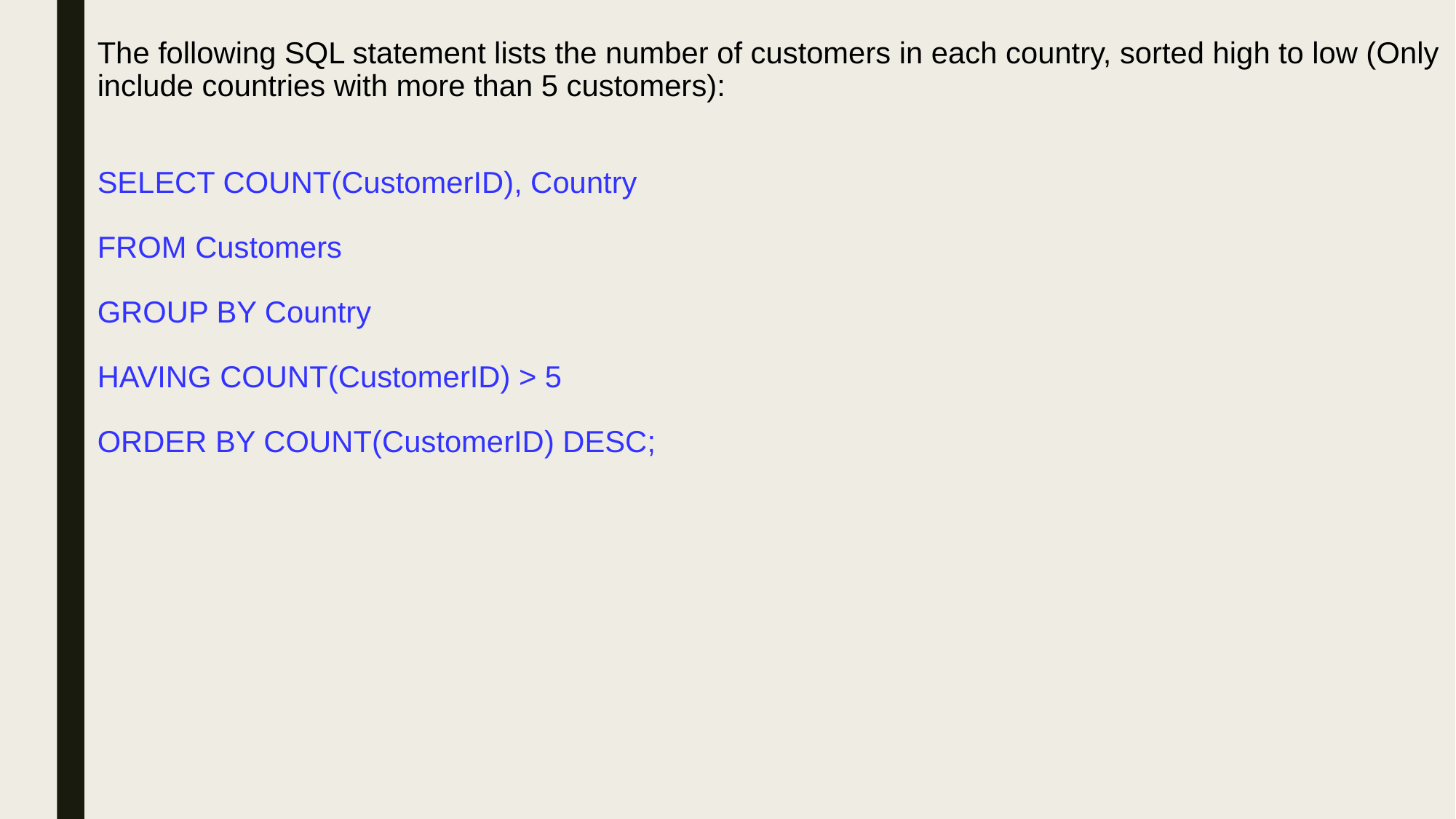

# The following SQL statement lists the number of customers in each country, sorted high to low (Only include countries with more than 5 customers): SELECT COUNT(CustomerID), Country FROM Customers GROUP BY Country HAVING COUNT(CustomerID) > 5 ORDER BY COUNT(CustomerID) DESC;